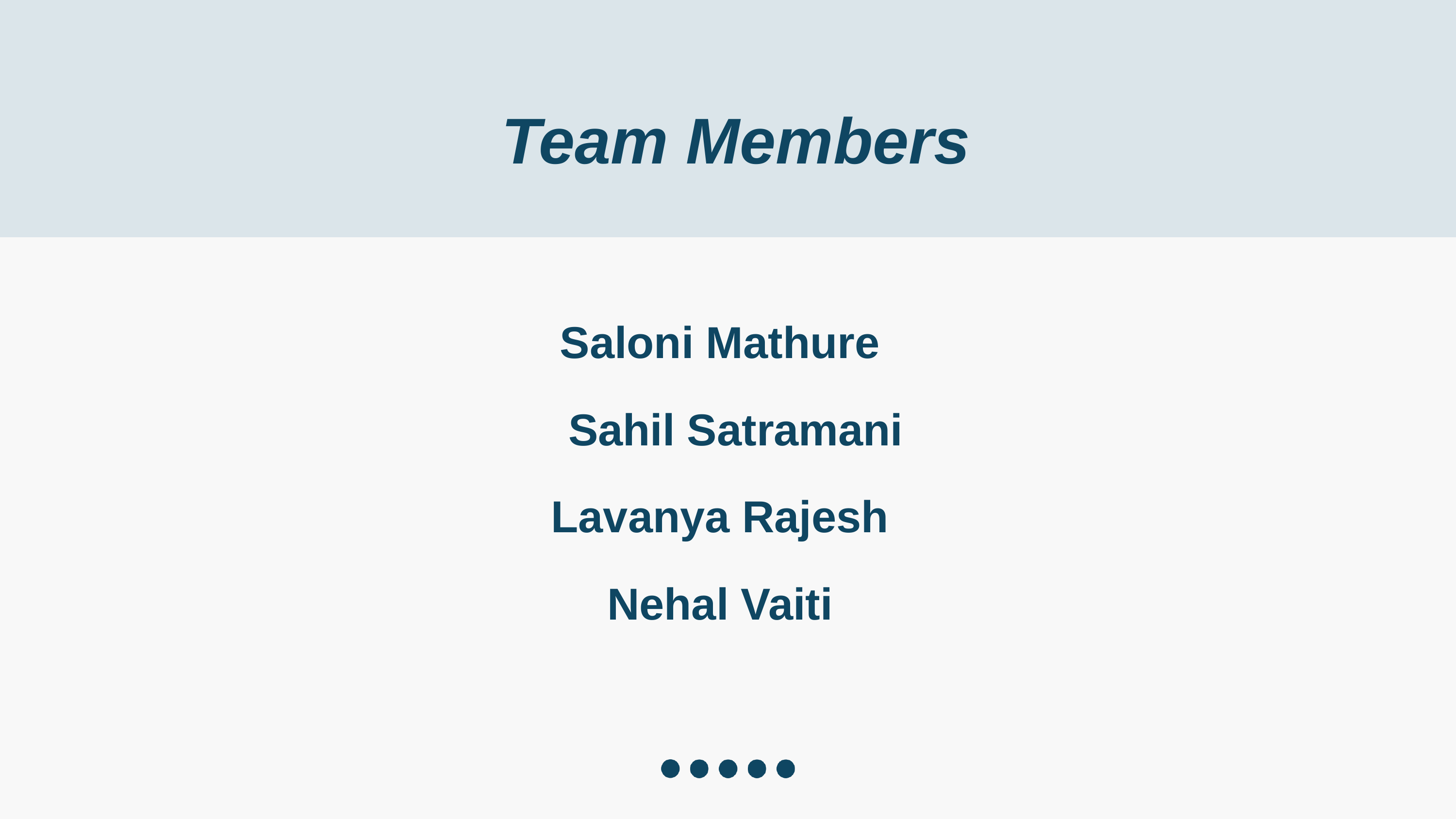

Team Members
Saloni Mathure
Sahil Satramani
Lavanya Rajesh
Nehal Vaiti